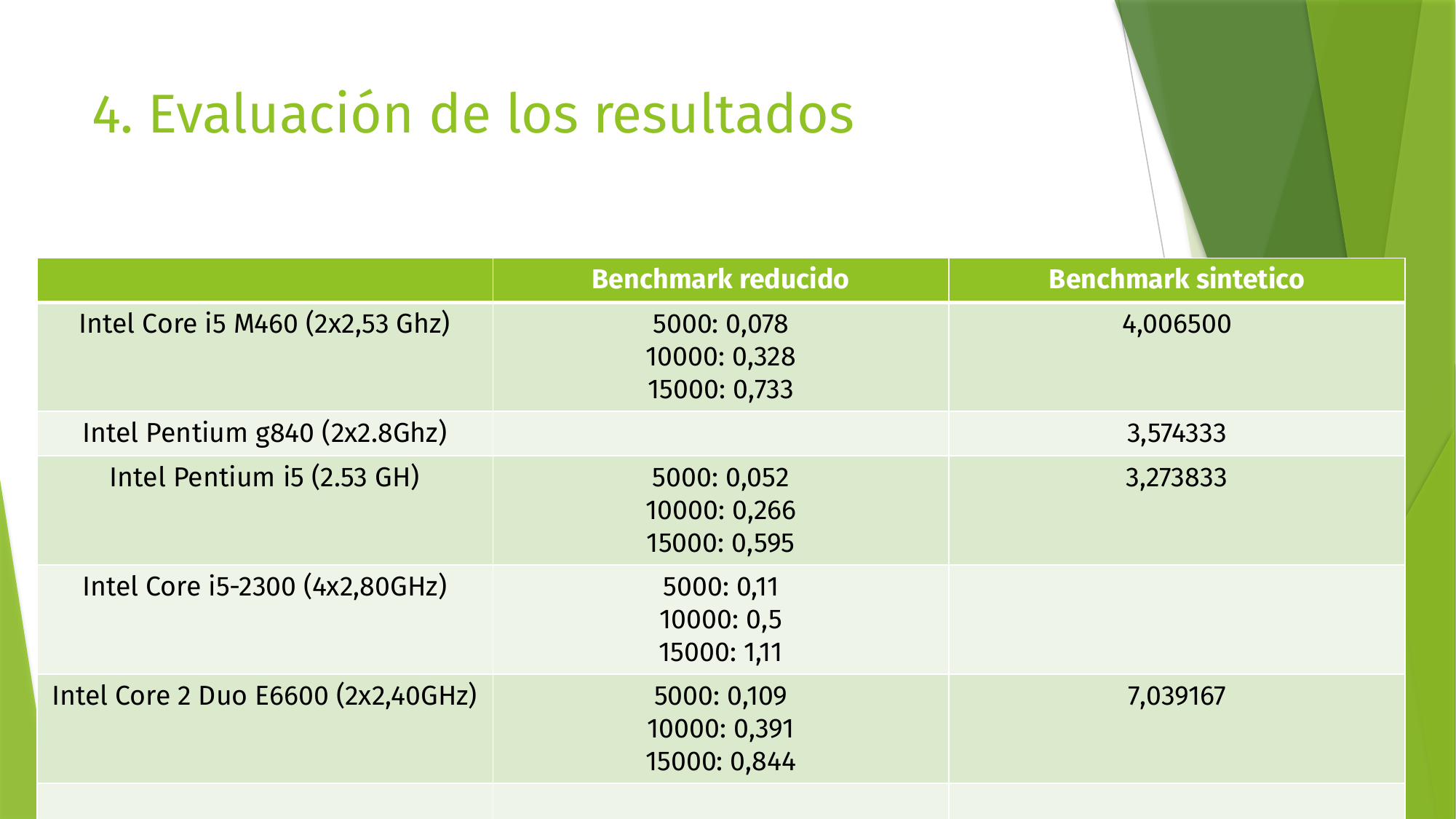

# 4. Evaluación de los resultados
|  | Benchmark reducido | Benchmark sintetico |
| --- | --- | --- |
| Intel Core i5 M460 (2x2,53 Ghz) | 5000: 0,078 10000: 0,328 15000: 0,733 | 4,006500 |
| Intel Pentium g840 (2x2.8Ghz) |  | 3,574333 |
| Intel Pentium i5 (2.53 GH) | 5000: 0,052 10000: 0,266 15000: 0,595 | 3,273833 |
| Intel Core i5-2300 (4x2,80GHz) | 5000: 0,11 10000: 0,5 15000: 1,11 |  |
| Intel Core 2 Duo E6600 (2x2,40GHz) | 5000: 0,109 10000: 0,391 15000: 0,844 | 7,039167 |
|  |  |  |
|  |  |  |